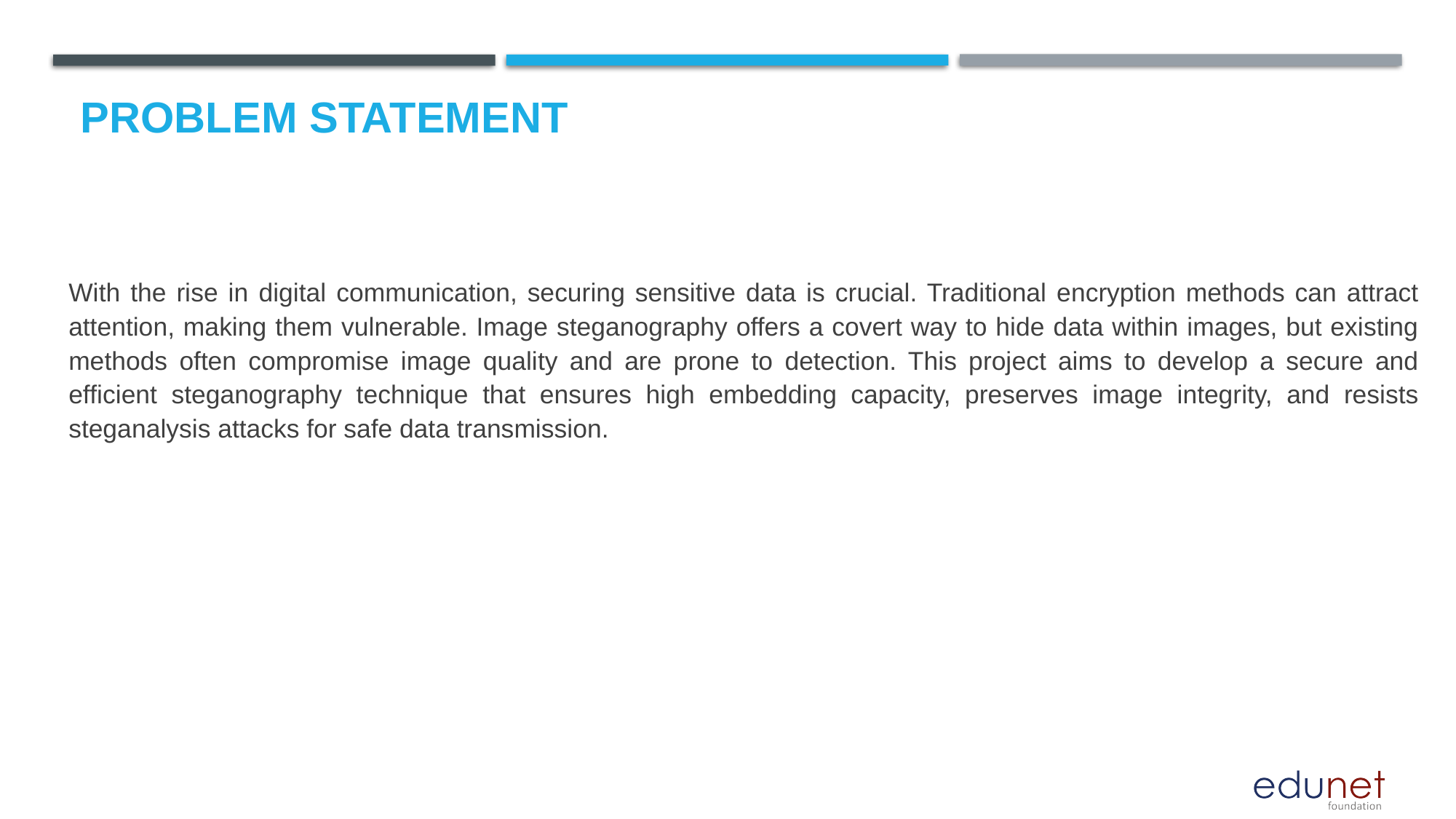

# Problem Statement
With the rise in digital communication, securing sensitive data is crucial. Traditional encryption methods can attract attention, making them vulnerable. Image steganography offers a covert way to hide data within images, but existing methods often compromise image quality and are prone to detection. This project aims to develop a secure and efficient steganography technique that ensures high embedding capacity, preserves image integrity, and resists steganalysis attacks for safe data transmission.